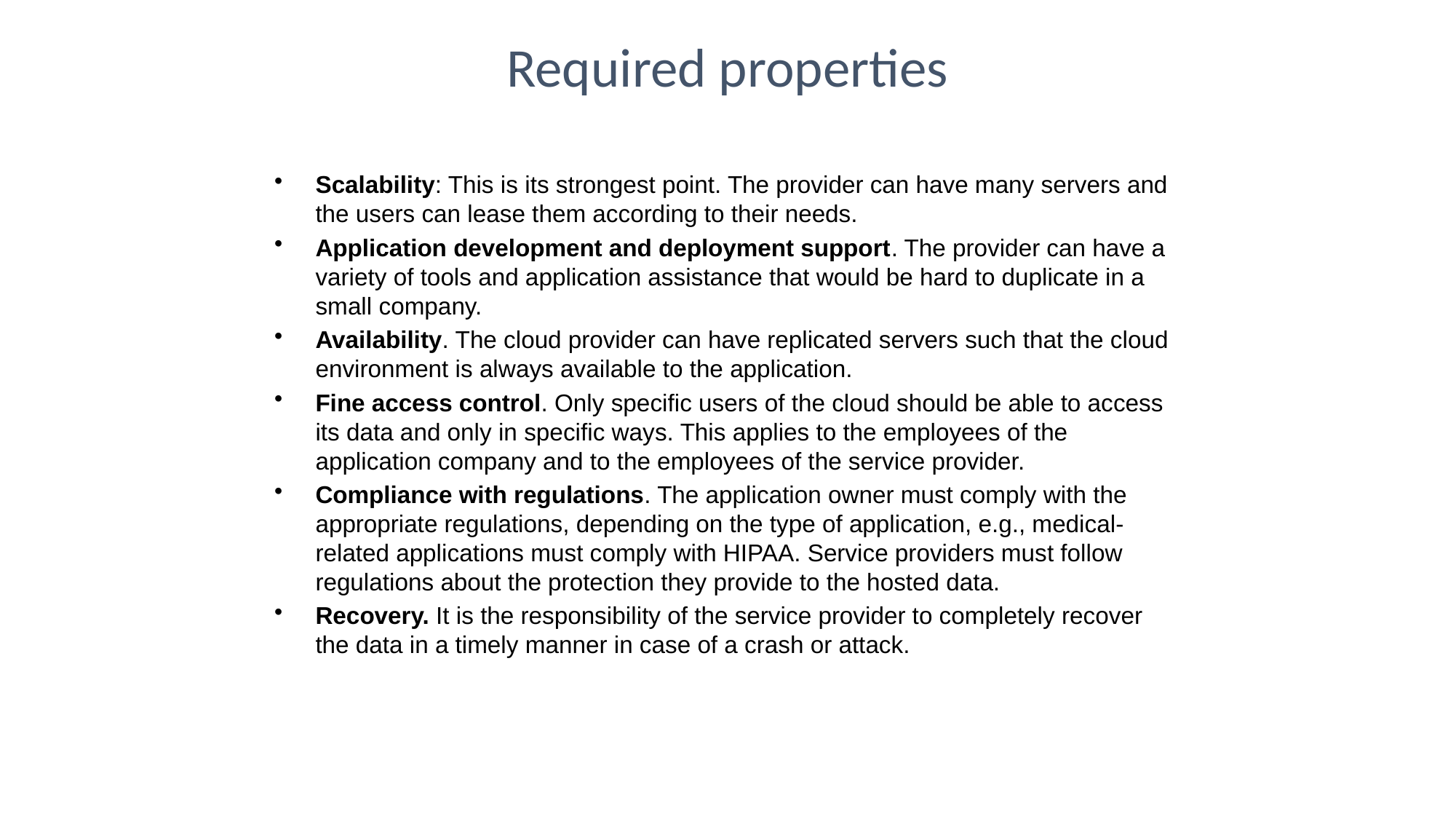

Required properties
Scalability: This is its strongest point. The provider can have many servers and the users can lease them according to their needs.
Application development and deployment support. The provider can have a variety of tools and application assistance that would be hard to duplicate in a small company.
Availability. The cloud provider can have replicated servers such that the cloud environment is always available to the application.
Fine access control. Only specific users of the cloud should be able to access its data and only in specific ways. This applies to the employees of the application company and to the employees of the service provider.
Compliance with regulations. The application owner must comply with the appropriate regulations, depending on the type of application, e.g., medical-related applications must comply with HIPAA. Service providers must follow regulations about the protection they provide to the hosted data.
Recovery. It is the responsibility of the service provider to completely recover the data in a timely manner in case of a crash or attack.